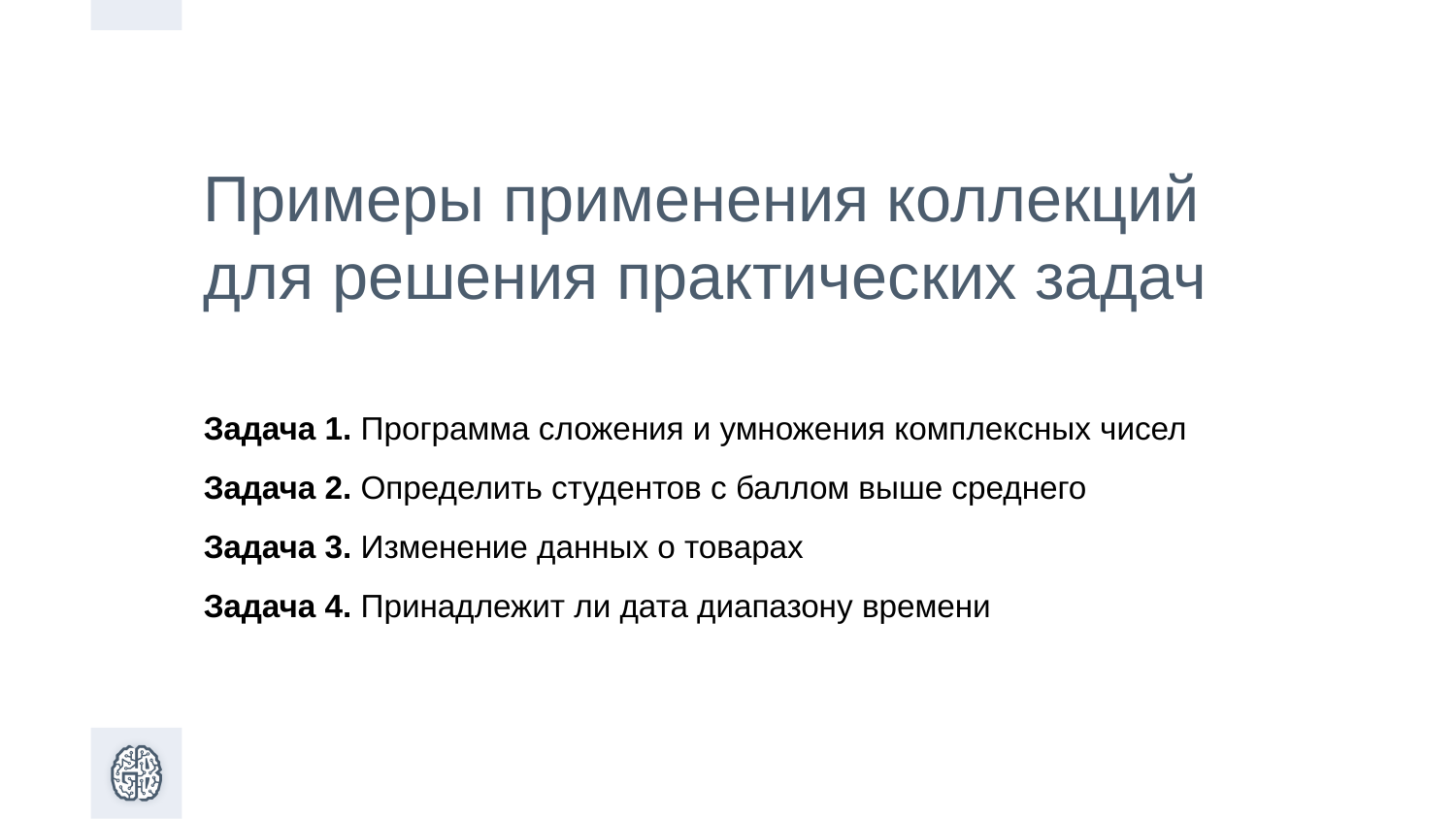

Примеры применения коллекций для решения практических задач
Задача 1. Программа сложения и умножения комплексных чисел
Задача 2. Определить студентов с баллом выше среднего
Задача 3. Изменение данных о товарах
Задача 4. Принадлежит ли дата диапазону времени